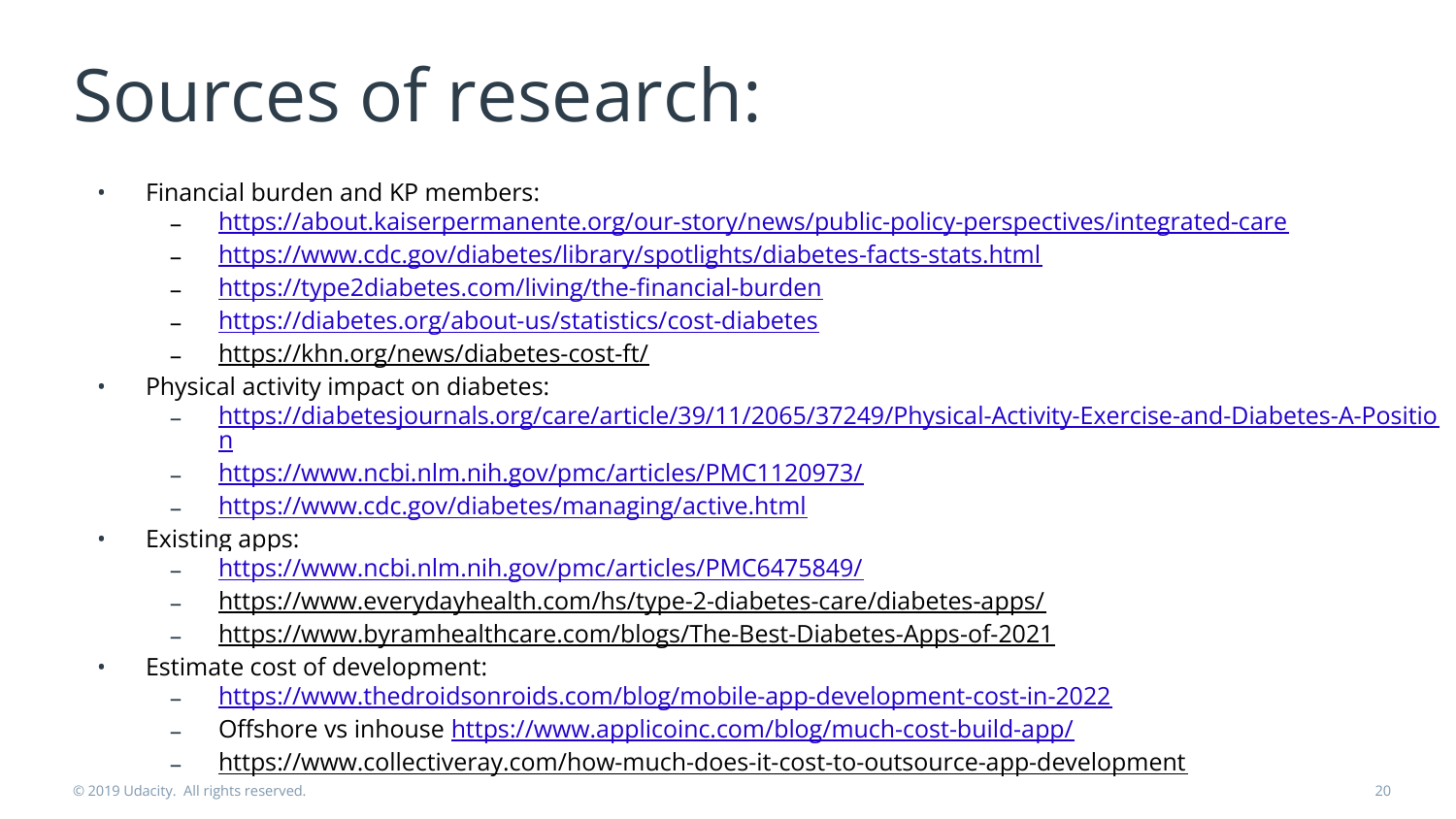

# Sources of research:

Financial burden and KP members:
https://about.kaiserpermanente.org/our-story/news/public-policy-perspectives/integrated-care
https://www.cdc.gov/diabetes/library/spotlights/diabetes-facts-stats.html
https://type2diabetes.com/living/the-financial-burden
https://diabetes.org/about-us/statistics/cost-diabetes
https://khn.org/news/diabetes-cost-ft/
Physical activity impact on diabetes:
https://diabetesjournals.org/care/article/39/11/2065/37249/Physical-Activity-Exercise-and-Diabetes-A-Position
https://www.ncbi.nlm.nih.gov/pmc/articles/PMC1120973/
https://www.cdc.gov/diabetes/managing/active.html
Existing apps:
https://www.ncbi.nlm.nih.gov/pmc/articles/PMC6475849/
https://www.everydayhealth.com/hs/type-2-diabetes-care/diabetes-apps/
https://www.byramhealthcare.com/blogs/The-Best-Diabetes-Apps-of-2021
Estimate cost of development:
https://www.thedroidsonroids.com/blog/mobile-app-development-cost-in-2022
Offshore vs inhouse https://www.applicoinc.com/blog/much-cost-build-app/
https://www.collectiveray.com/how-much-does-it-cost-to-outsource-app-development
© 2019 Udacity.  All rights reserved.
20